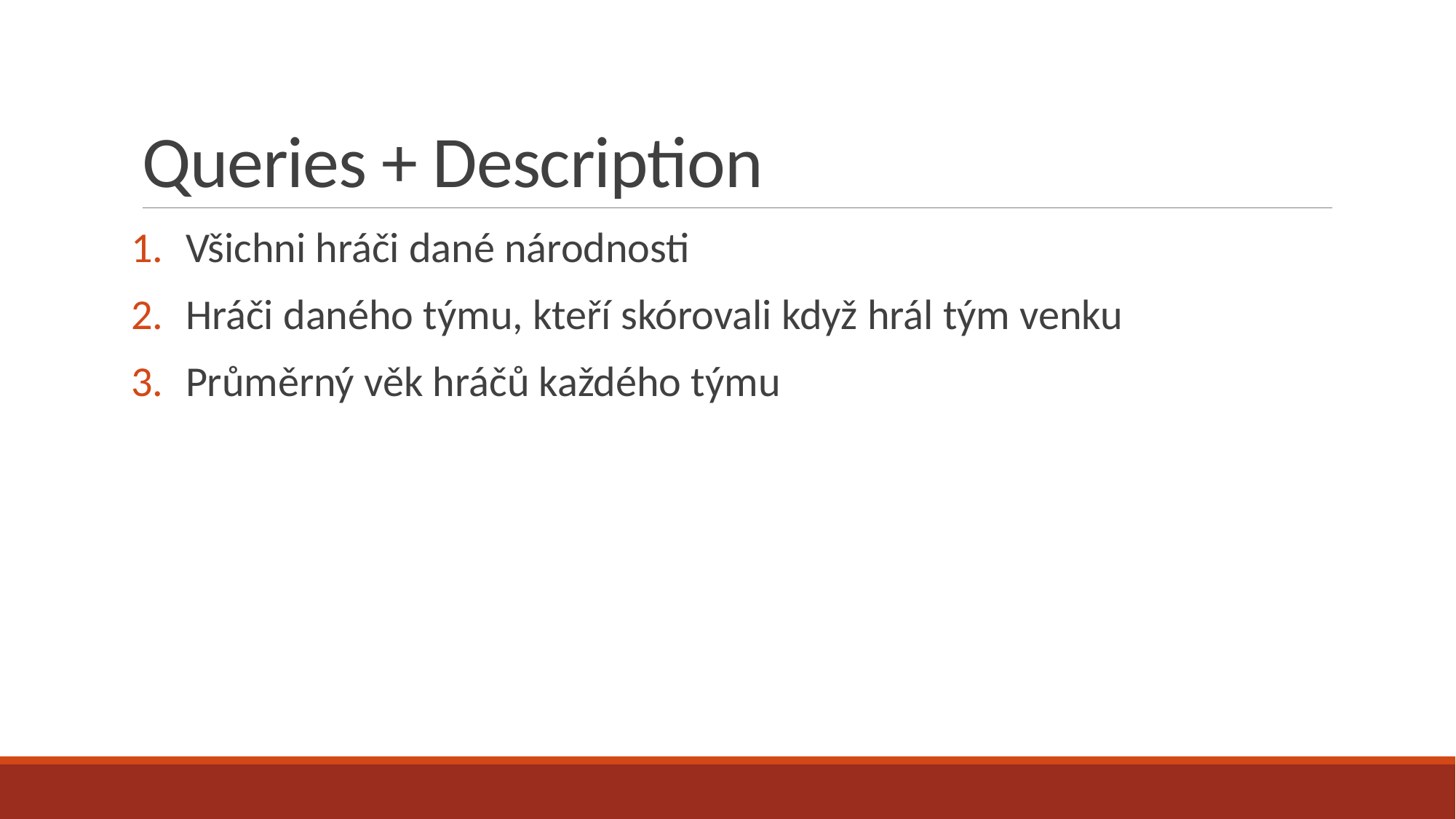

# Queries + Description
Všichni hráči dané národnosti
Hráči daného týmu, kteří skórovali když hrál tým venku
Průměrný věk hráčů každého týmu